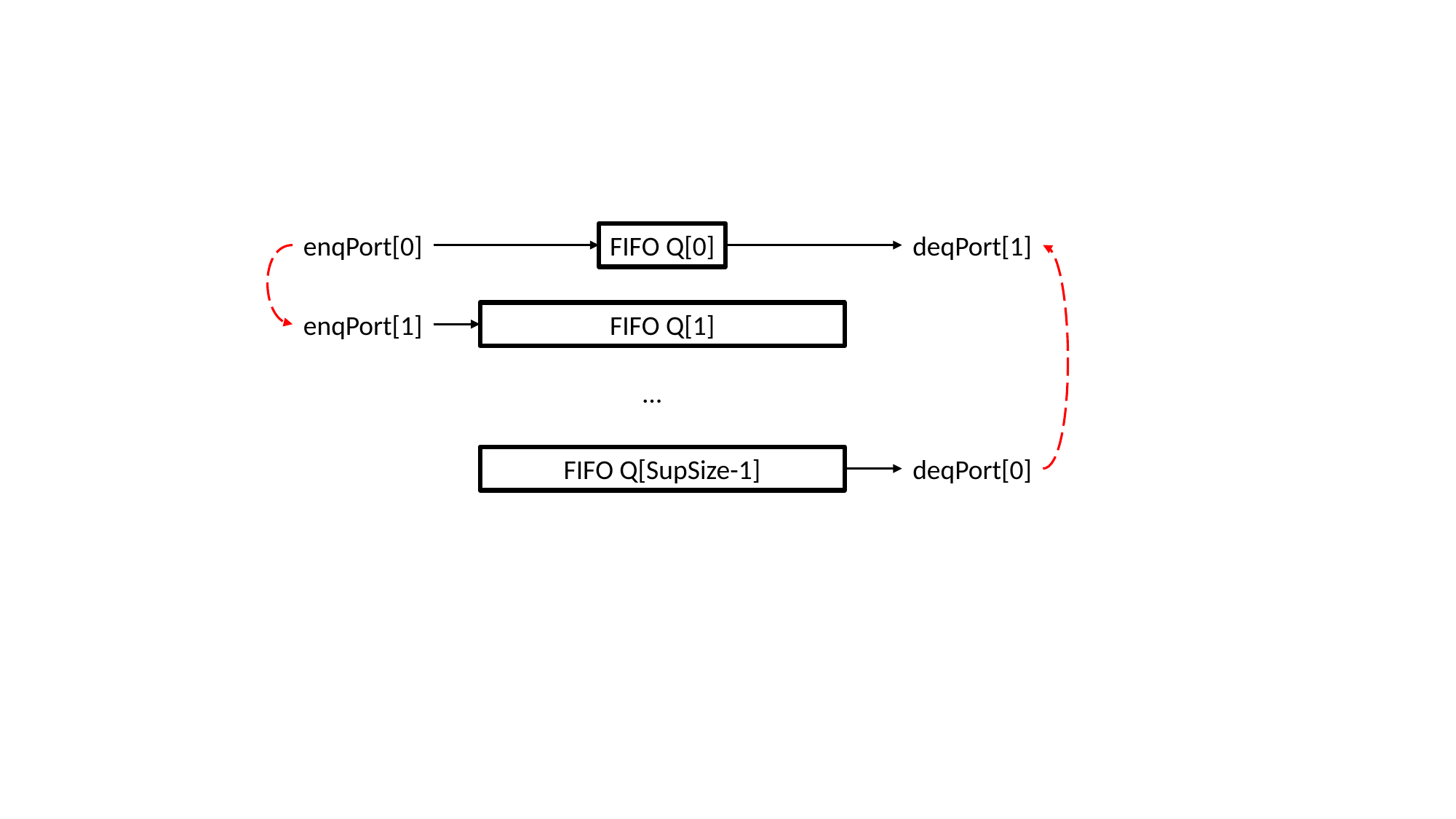

enqPort[0]
FIFO Q[0]
deqPort[1]
enqPort[1]
FIFO Q[1]
…
FIFO Q[SupSize-1]
deqPort[0]